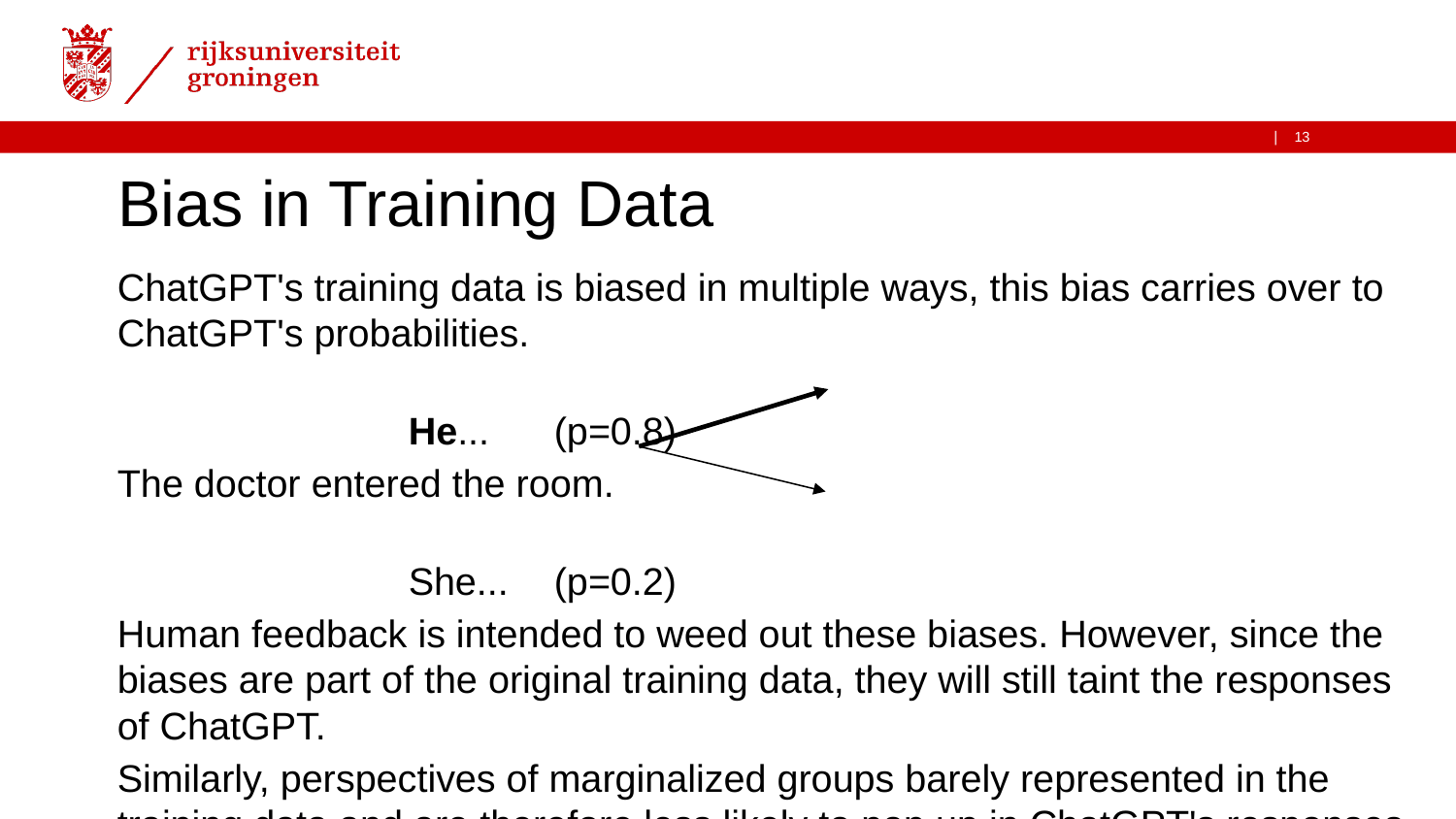

# Bias in Training Data
ChatGPT's training data is biased in multiple ways, this bias carries over to ChatGPT's probabilities.
										He...	(p=0.8)
The doctor entered the room.
										She...	(p=0.2)
Human feedback is intended to weed out these biases. However, since the biases are part of the original training data, they will still taint the responses of ChatGPT.
Similarly, perspectives of marginalized groups barely represented in the training data and are therefore less likely to pop up in ChatGPT's responses.